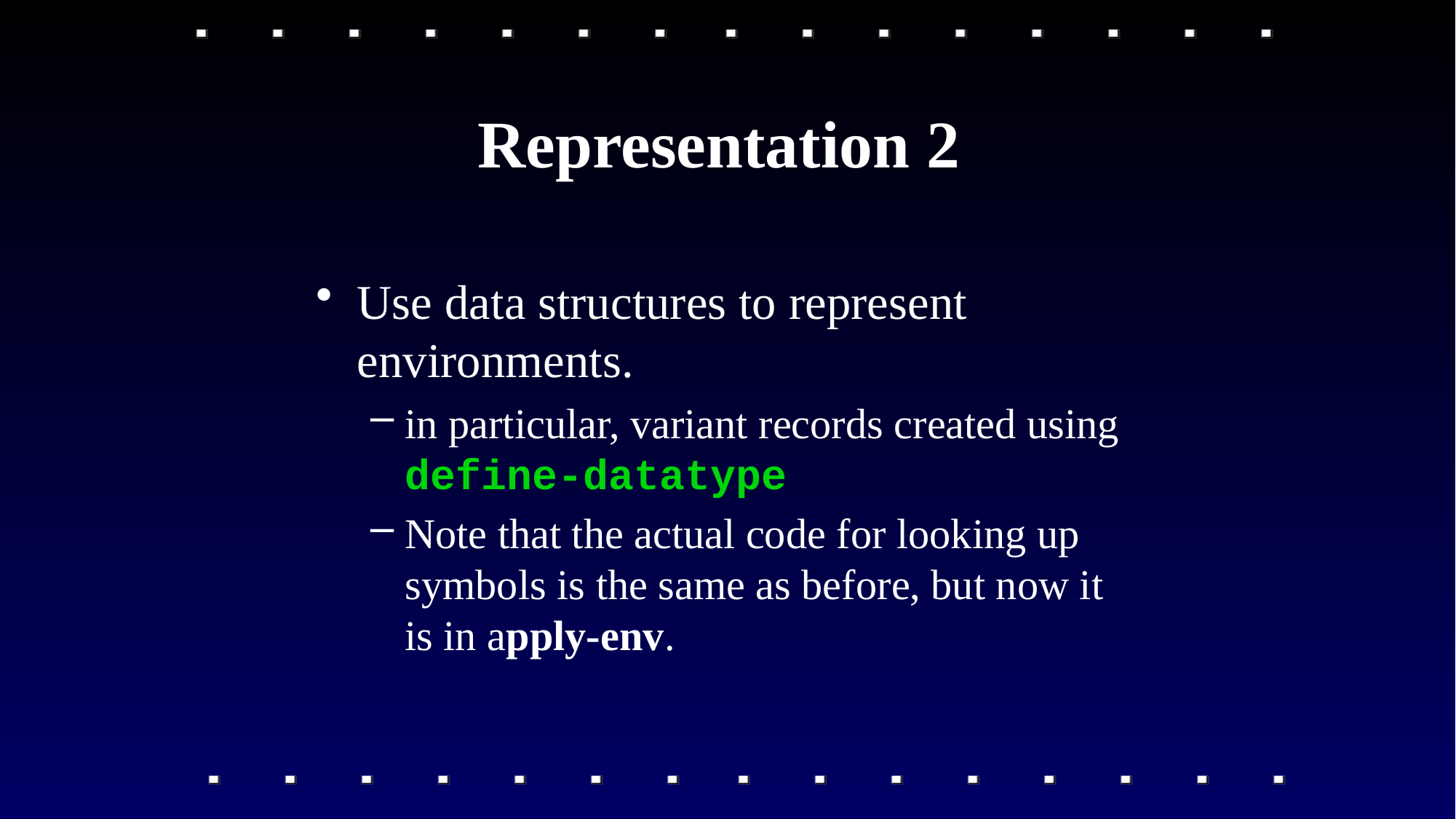

# Representation 2
Use data structures to represent environments.
in particular, variant records created using define-datatype
Note that the actual code for looking up symbols is the same as before, but now it is in apply-env.